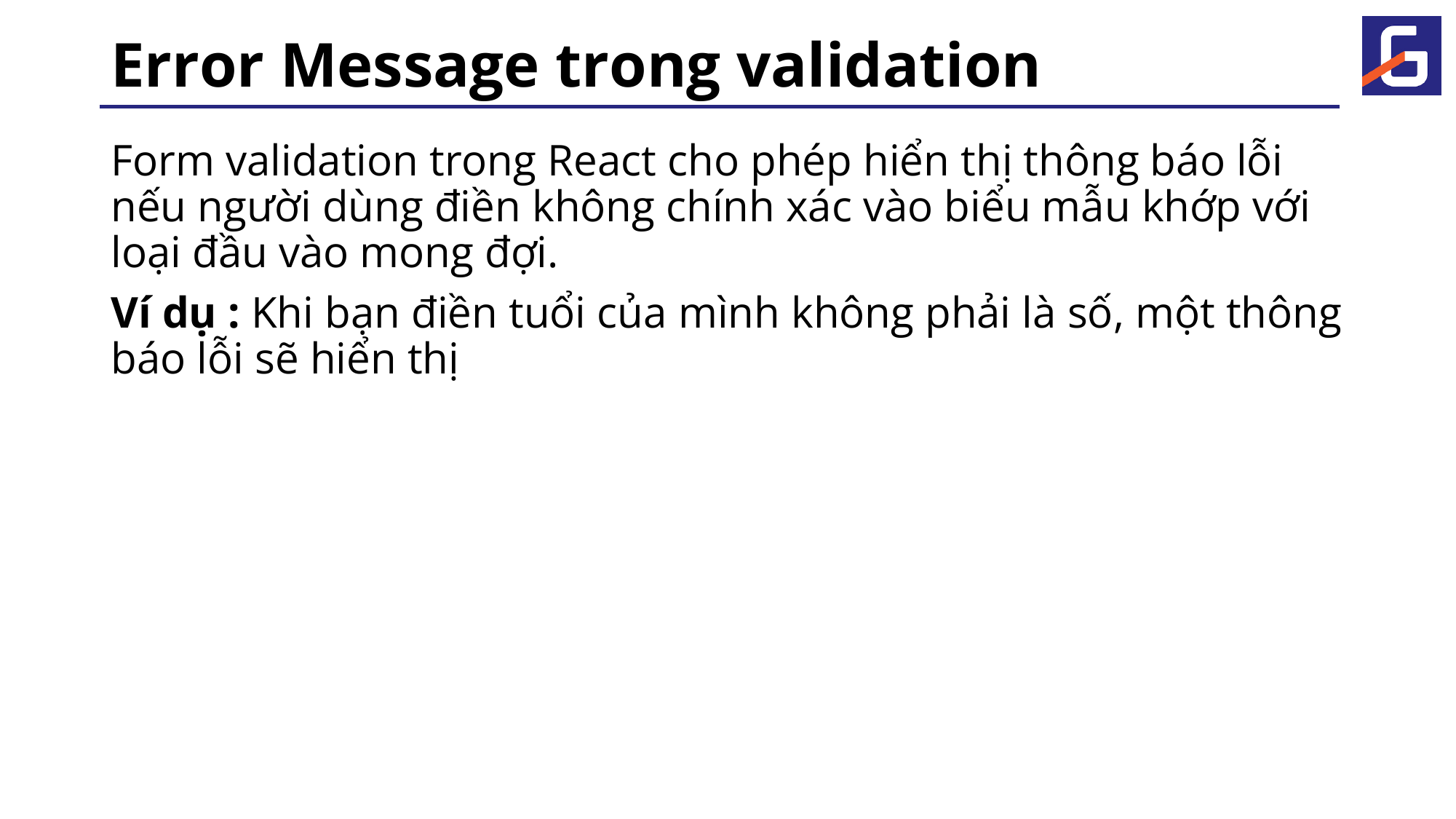

# Error Message trong validation
Form validation trong React cho phép hiển thị thông báo lỗi nếu người dùng điền không chính xác vào biểu mẫu khớp với loại đầu vào mong đợi.
Ví dụ : Khi bạn điền tuổi của mình không phải là số, một thông báo lỗi sẽ hiển thị